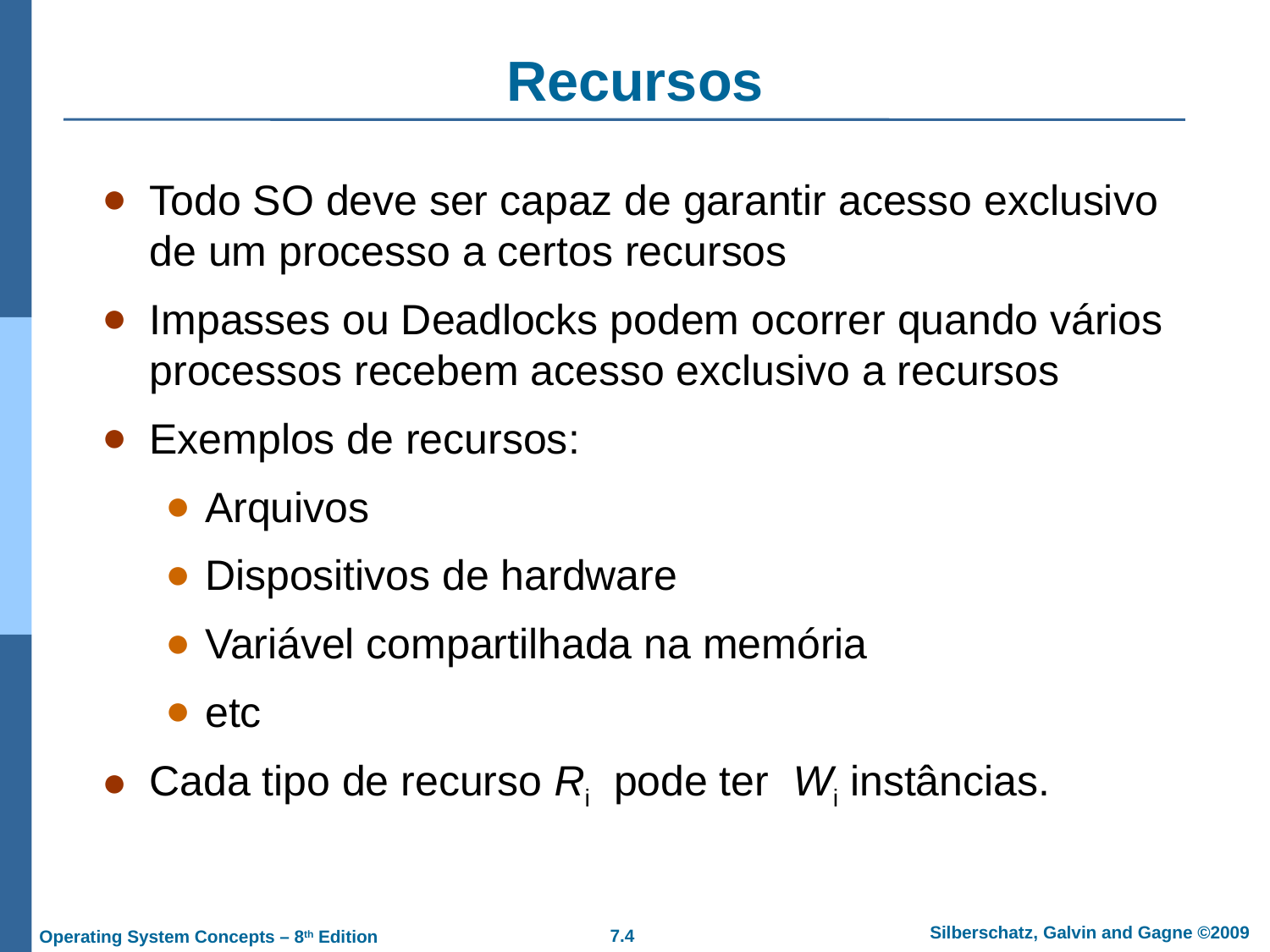

Recursos
Todo SO deve ser capaz de garantir acesso exclusivo de um processo a certos recursos
Impasses ou Deadlocks podem ocorrer quando vários processos recebem acesso exclusivo a recursos
Exemplos de recursos:
Arquivos
Dispositivos de hardware
Variável compartilhada na memória
etc
Cada tipo de recurso Ri  pode ter  Wi instâncias.